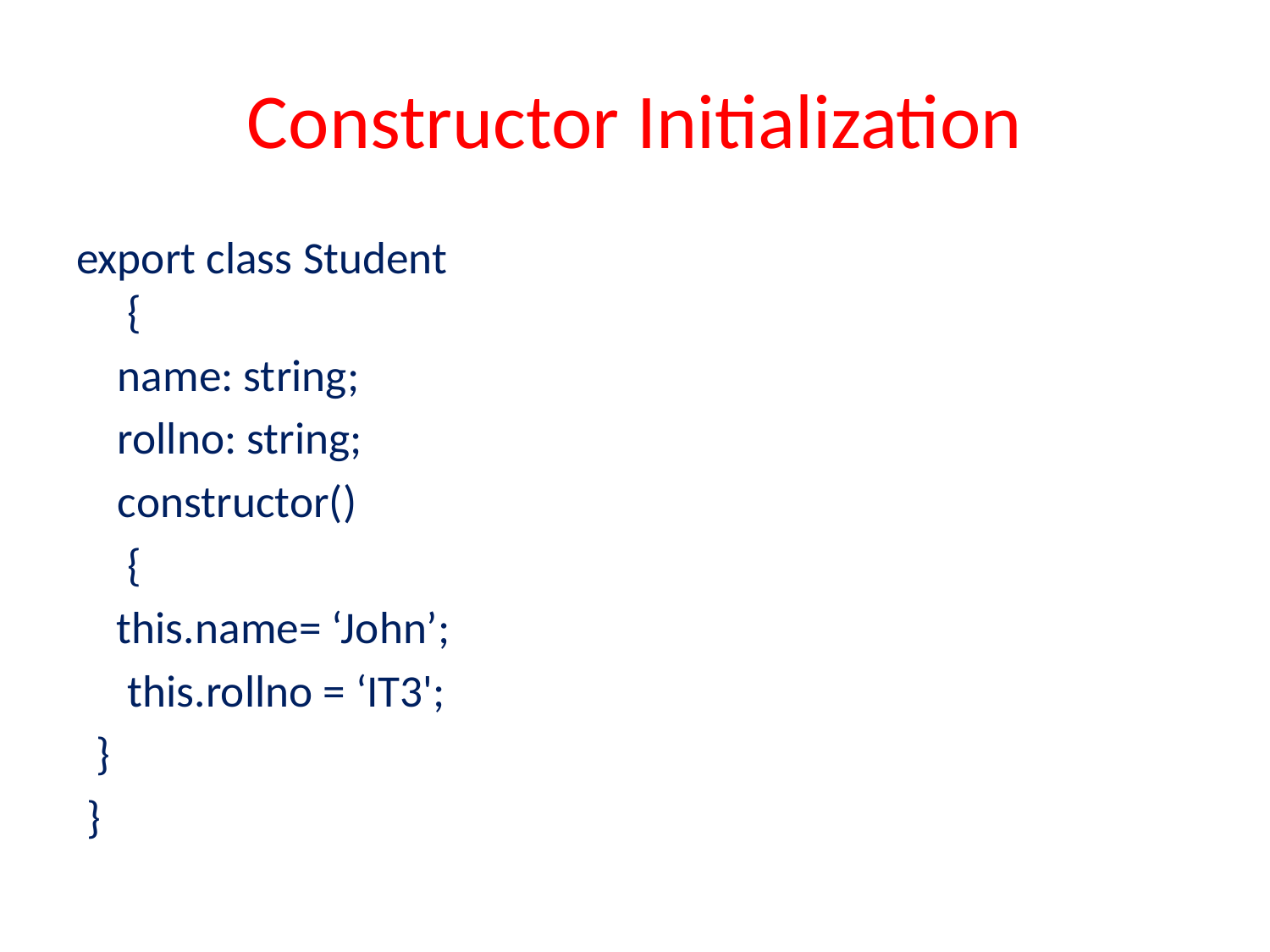

# Constructor Initialization
export class Student
 {
	name: string;
	rollno: string;
	constructor()
	 {
    this.name= ‘John’;
	 this.rollno = ‘IT3';
  }
 }